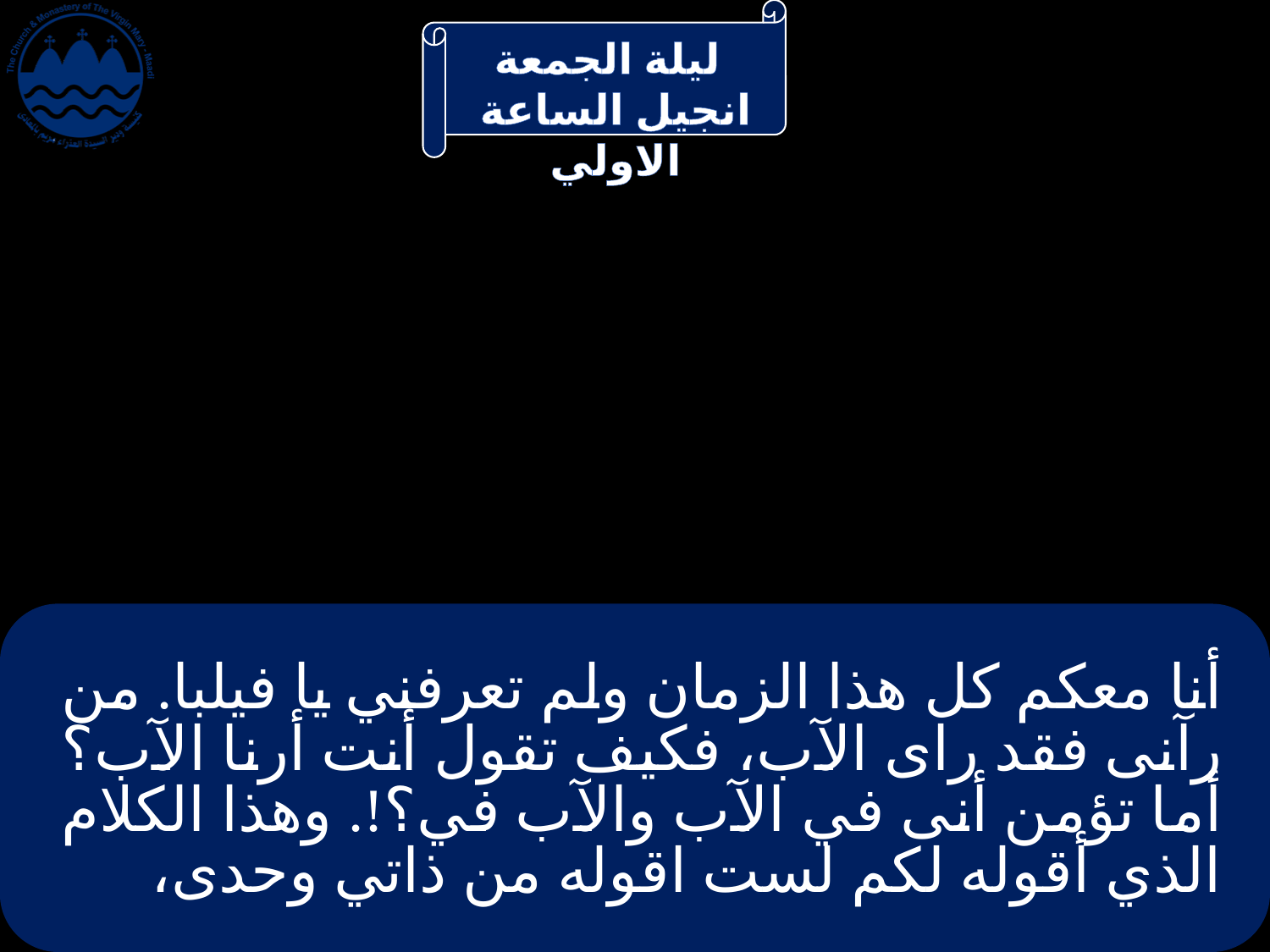

# أنا معكم كل هذا الزمان ولم تعرفني يا فيلبا. من رآنى فقد راى الآب، فكيف تقول أنت أرنا الآب؟ أما تؤمن أنى في الآب والآب في؟!. وهذا الكلام الذي أقوله لكم لست اقوله من ذاتي وحدى،